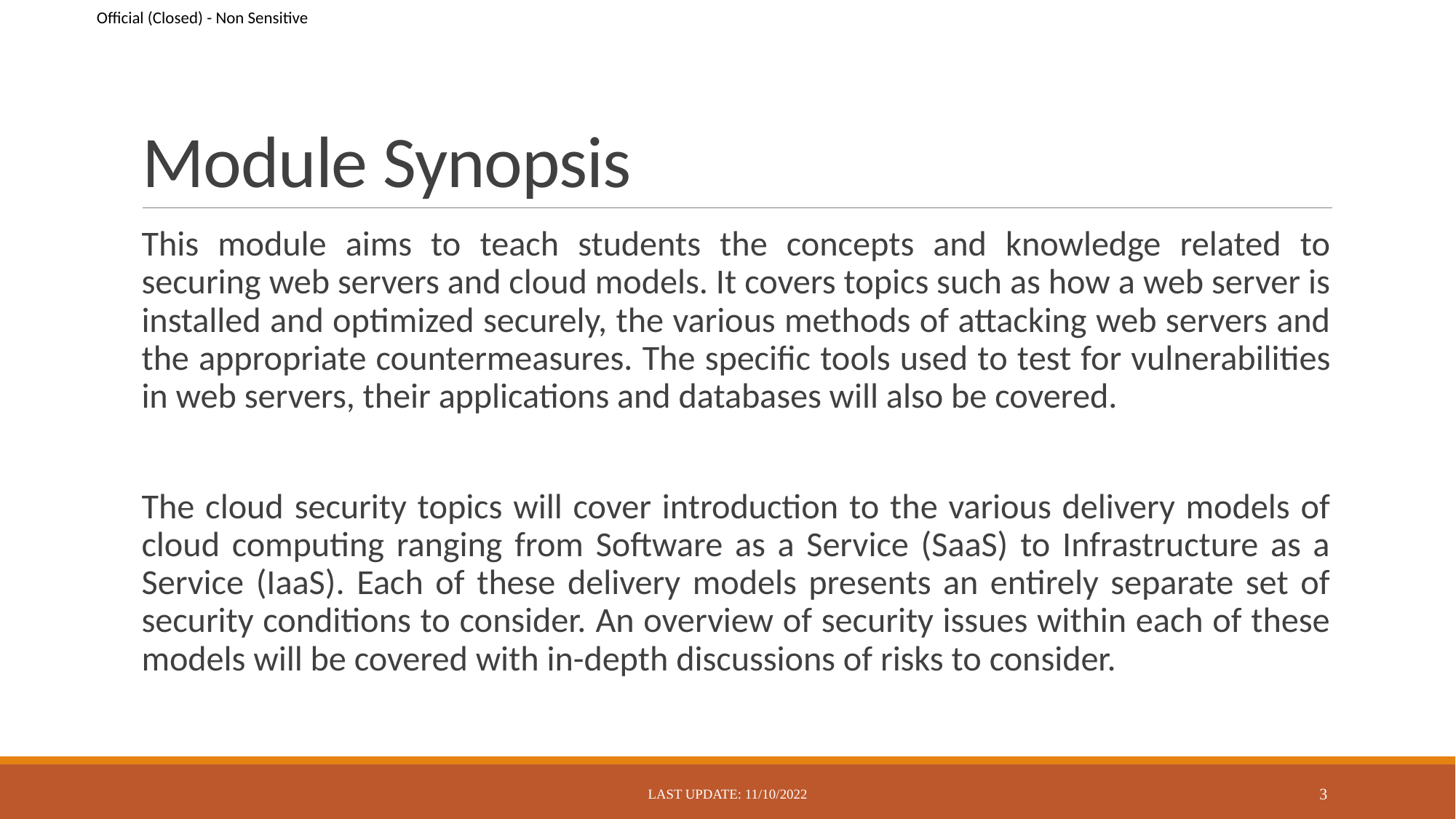

# Module Synopsis
This module aims to teach students the concepts and knowledge related to securing web servers and cloud models. It covers topics such as how a web server is installed and optimized securely, the various methods of attacking web servers and the appropriate countermeasures. The specific tools used to test for vulnerabilities in web servers, their applications and databases will also be covered.

The cloud security topics will cover introduction to the various delivery models of cloud computing ranging from Software as a Service (SaaS) to Infrastructure as a Service (IaaS). Each of these delivery models presents an entirely separate set of security conditions to consider. An overview of security issues within each of these models will be covered with in-depth discussions of risks to consider.

Last Update: 11/10/2022
3